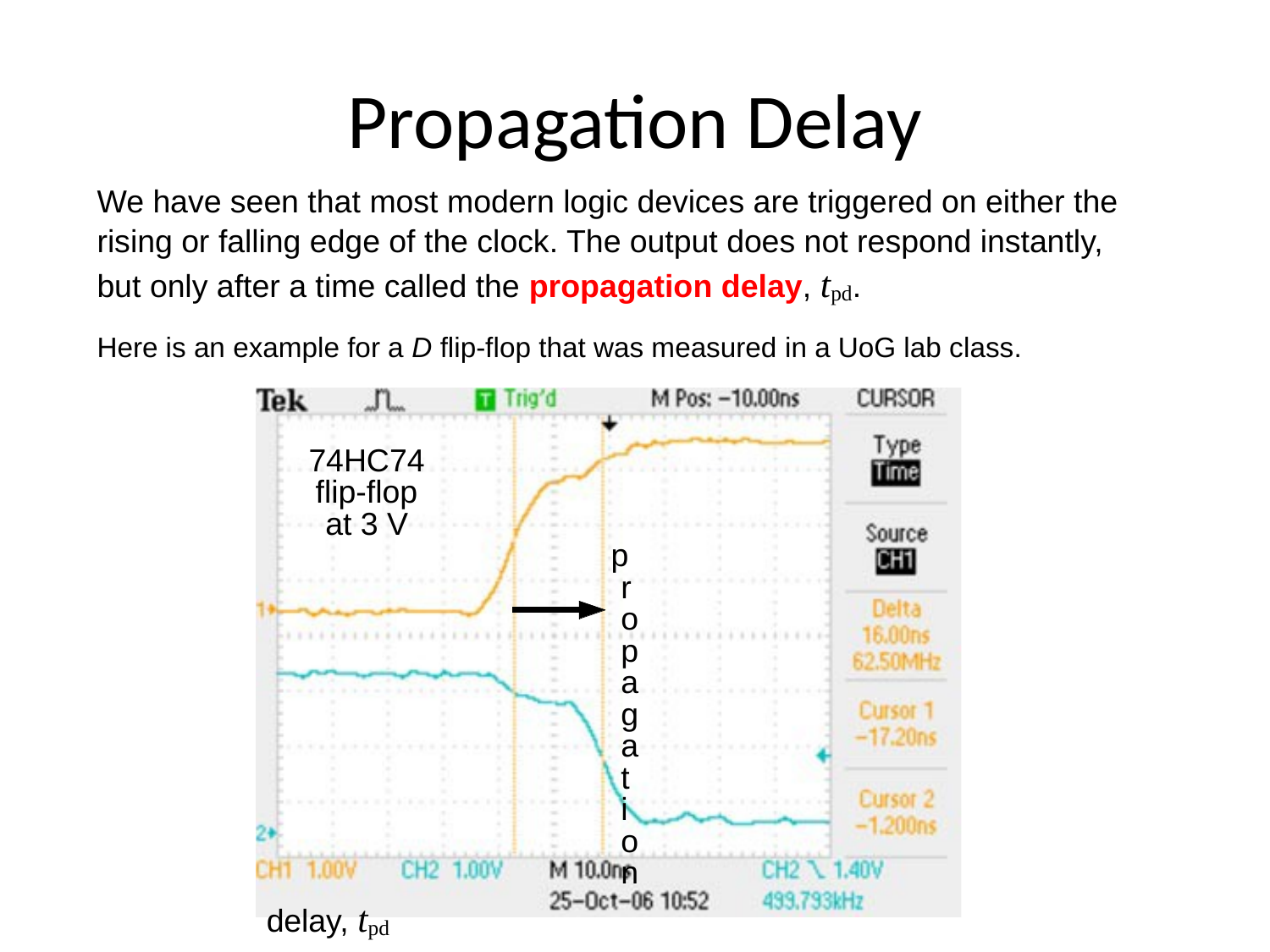

# Propagation Delay
We have seen that most modern logic devices are triggered on either the rising or falling edge of the clock. The output does not respond instantly, but only after a time called the propagation delay, tpd.

Here is an example for a D flip-flop that was measured in a UoG lab class.

74HC74
flip-flop at 3 V
propagation
delay, tpd

(about 16 ns)